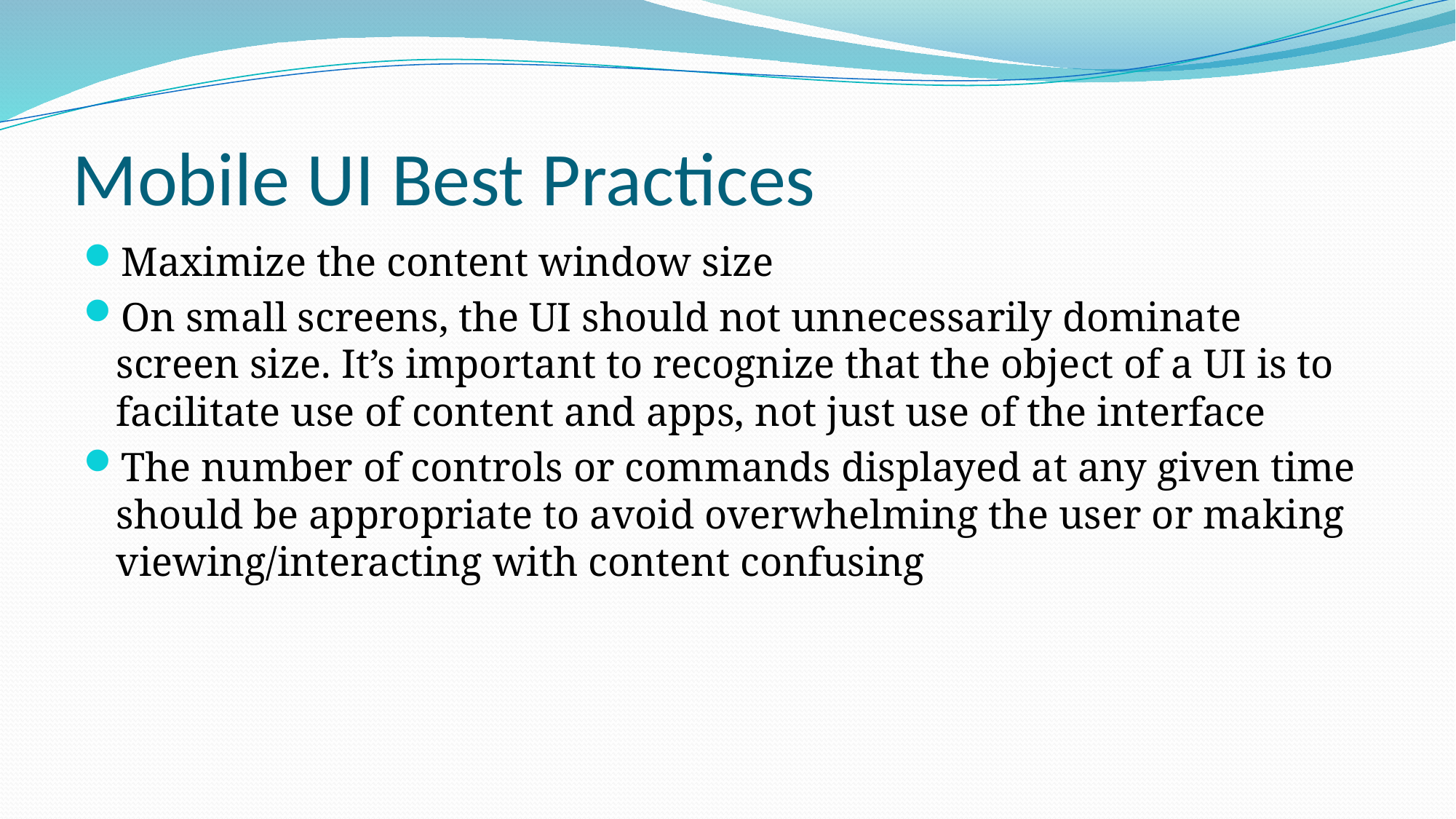

# Mobile UI Best Practices
Maximize the content window size
On small screens, the UI should not unnecessarily dominate screen size. It’s important to recognize that the object of a UI is to facilitate use of content and apps, not just use of the interface
The number of controls or commands displayed at any given time should be appropriate to avoid overwhelming the user or making viewing/interacting with content confusing